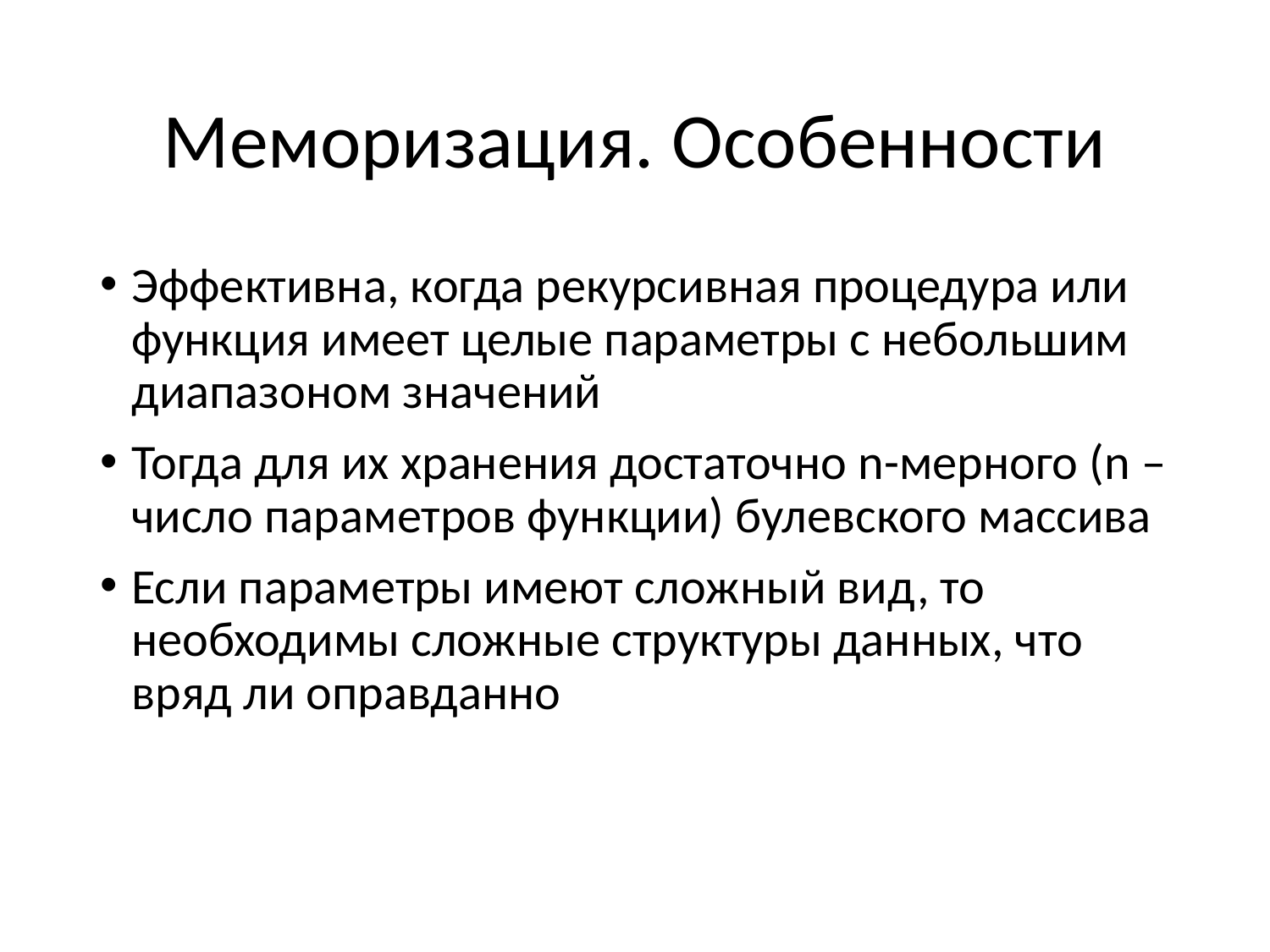

# Меморизация. Особенности
Эффективна, когда рекурсивная процедура или функция имеет целые параметры с небольшим диапазоном значений
Тогда для их хранения достаточно n-мерного (n – число параметров функции) булевского массива
Если параметры имеют сложный вид, то необходимы сложные структуры данных, что вряд ли оправданно